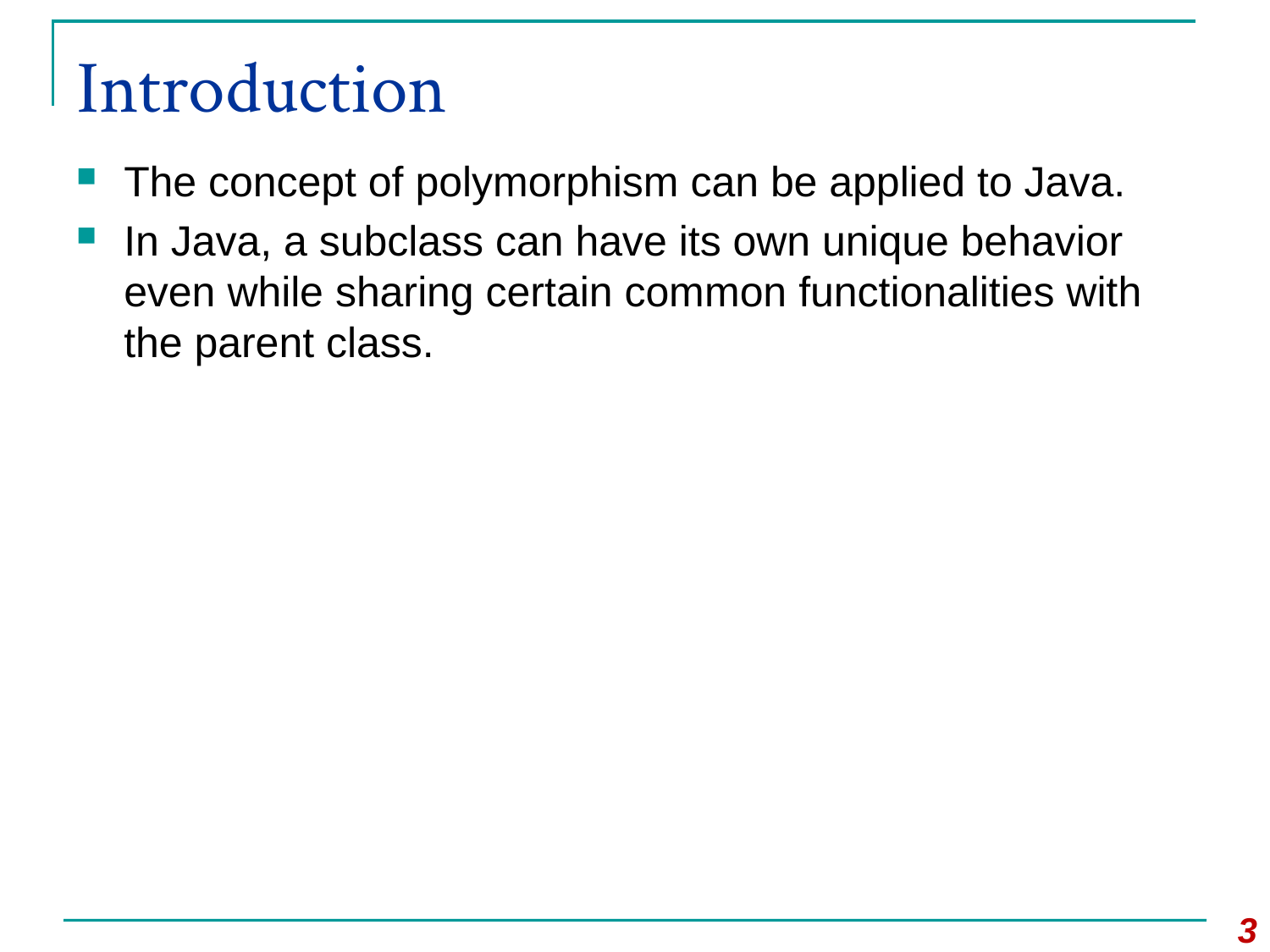

# Introduction
The concept of polymorphism can be applied to Java.
In Java, a subclass can have its own unique behavior even while sharing certain common functionalities with the parent class.

3